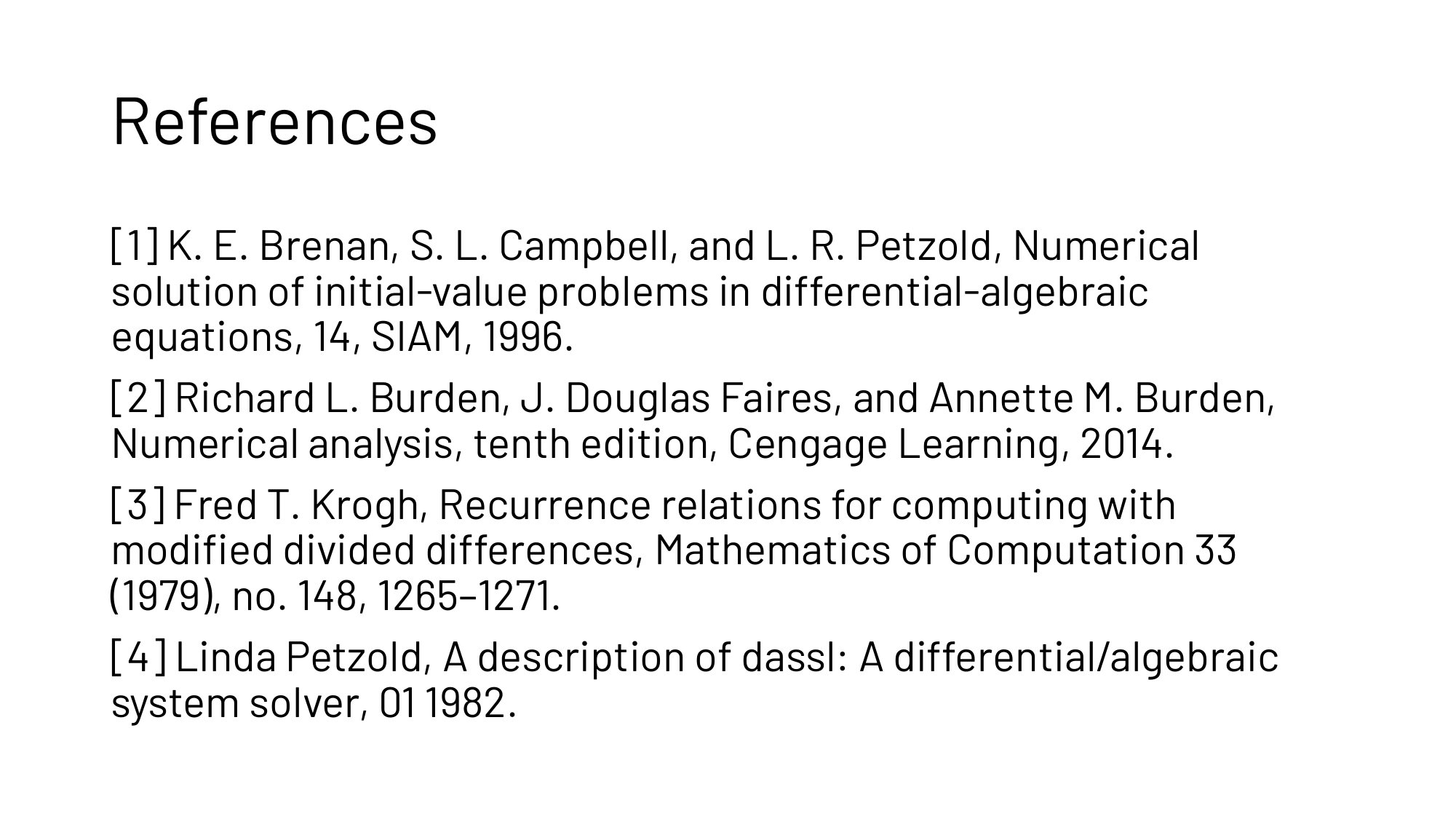

# References
[1] K. E. Brenan, S. L. Campbell, and L. R. Petzold, Numerical solution of initial-value problems in differential-algebraic equations, 14, SIAM, 1996.
[2] Richard L. Burden, J. Douglas Faires, and Annette M. Burden, Numerical analysis, tenth edition, Cengage Learning, 2014.
[3] Fred T. Krogh, Recurrence relations for computing with modified divided differences, Mathematics of Computation 33 (1979), no. 148, 1265–1271.
[4] Linda Petzold, A description of dassl: A differential/algebraic system solver, 01 1982.